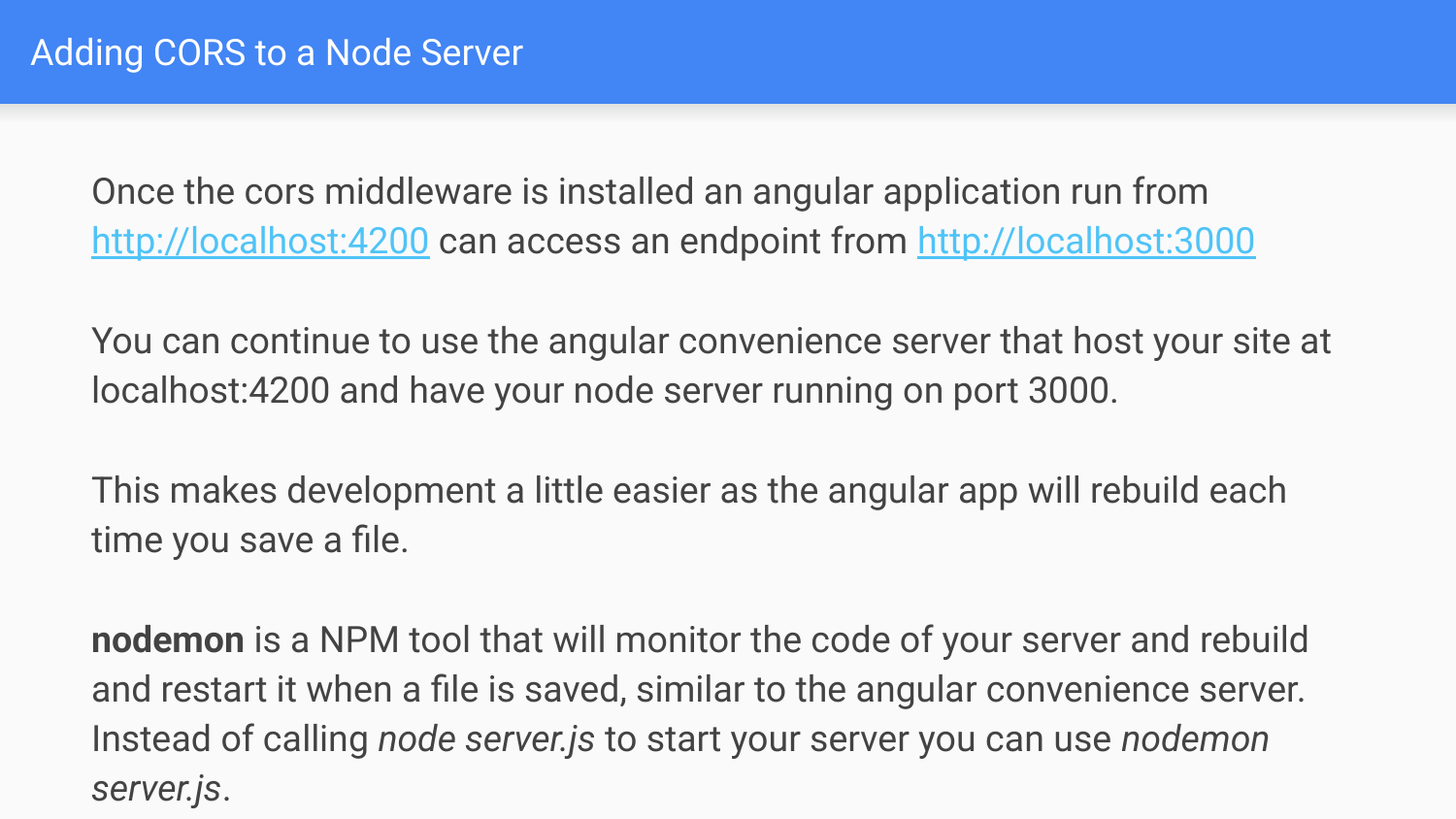

# Adding CORS to a Node Server
Once the cors middleware is installed an angular application run from http://localhost:4200 can access an endpoint from http://localhost:3000

You can continue to use the angular convenience server that host your site at localhost:4200 and have your node server running on port 3000.

This makes development a little easier as the angular app will rebuild each time you save a file.

nodemon is a NPM tool that will monitor the code of your server and rebuild and restart it when a file is saved, similar to the angular convenience server. Instead of calling node server.js to start your server you can use nodemon server.js.

Check the NPM site for installation instructions for this npm package.